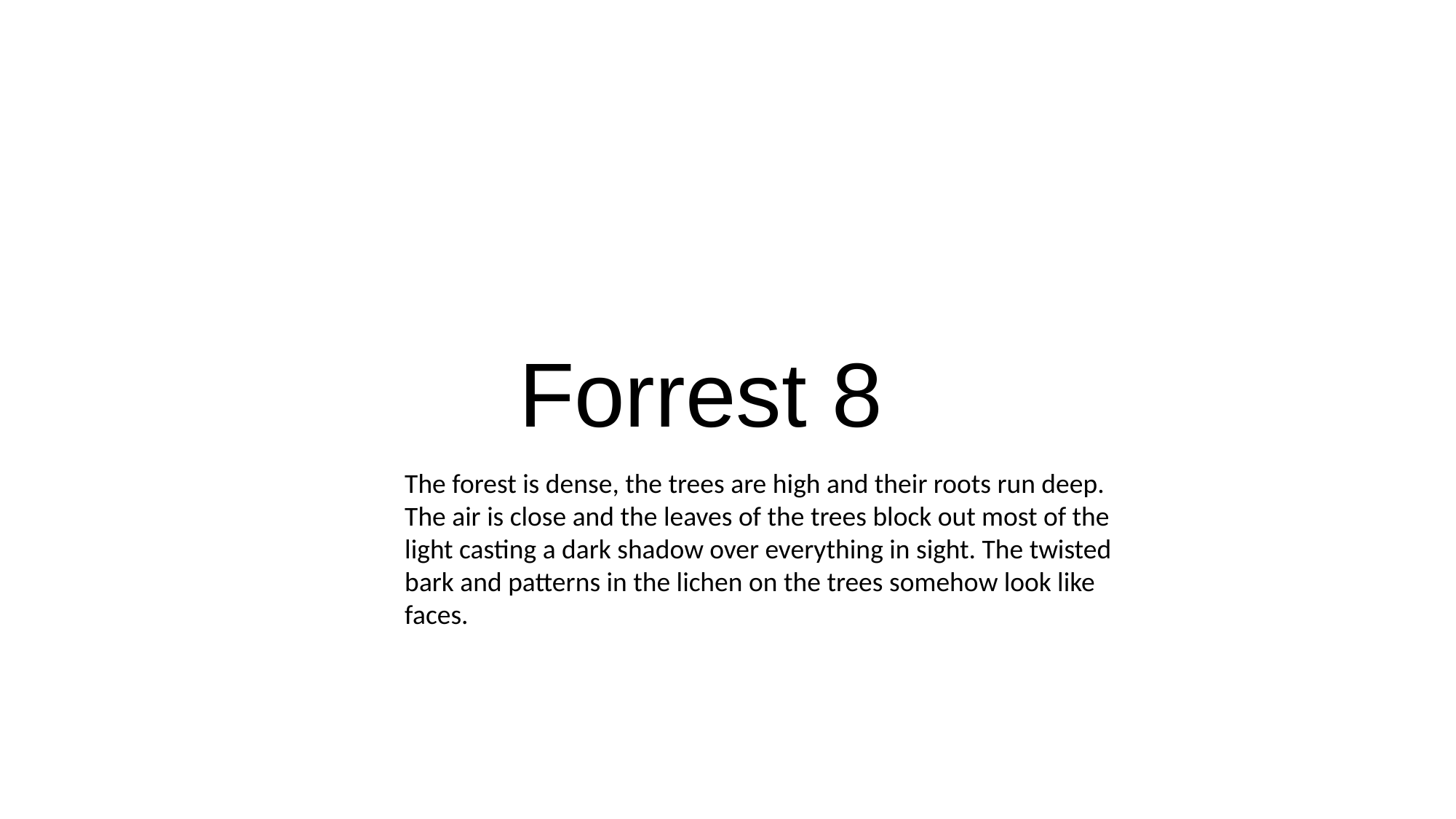

Forrest 8
The forest is dense, the trees are high and their roots run deep. The air is close and the leaves of the trees block out most of the light casting a dark shadow over everything in sight. The twisted bark and patterns in the lichen on the trees somehow look like faces.